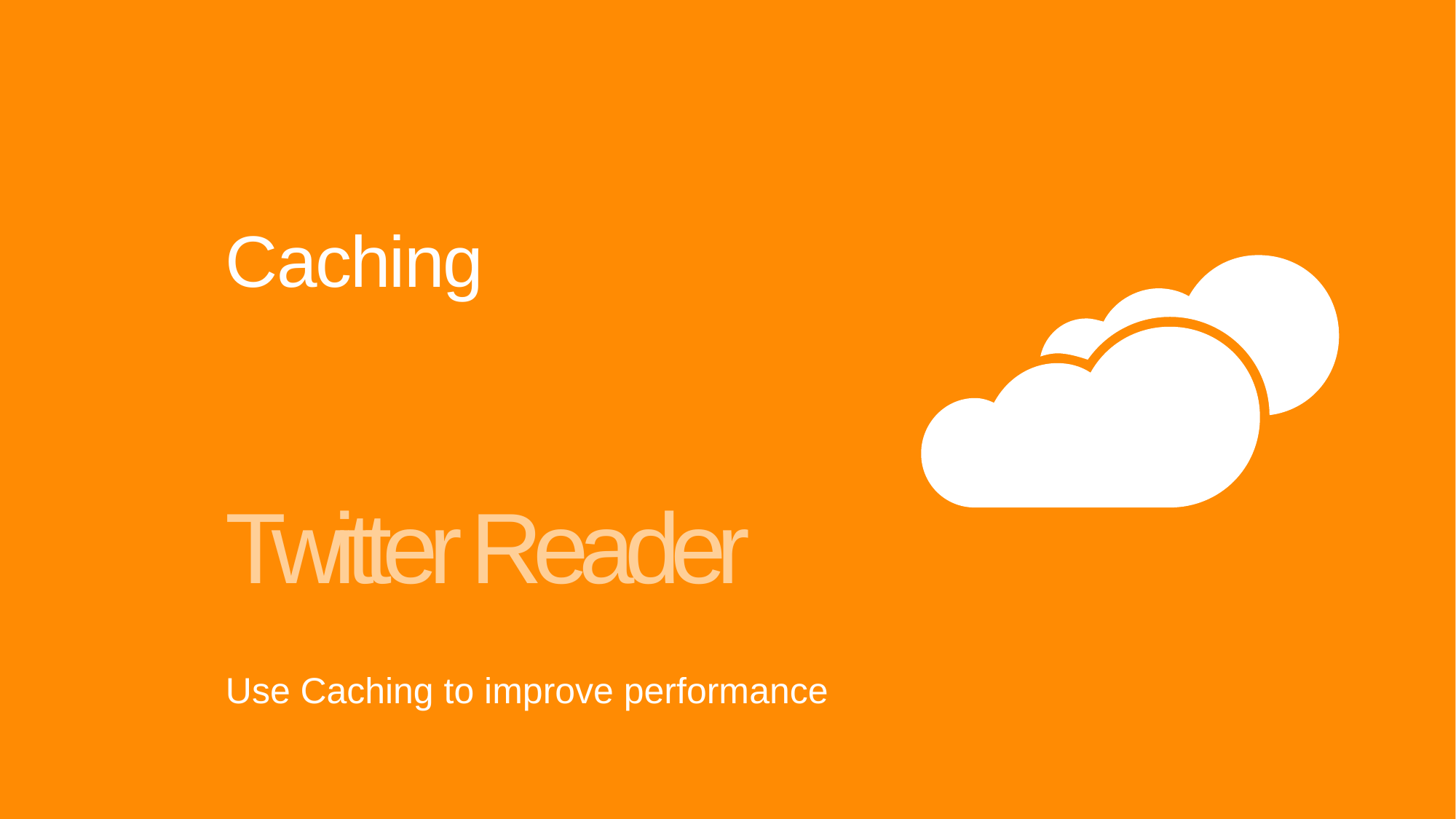

# Caching
Twitter Reader
Use Caching to improve performance